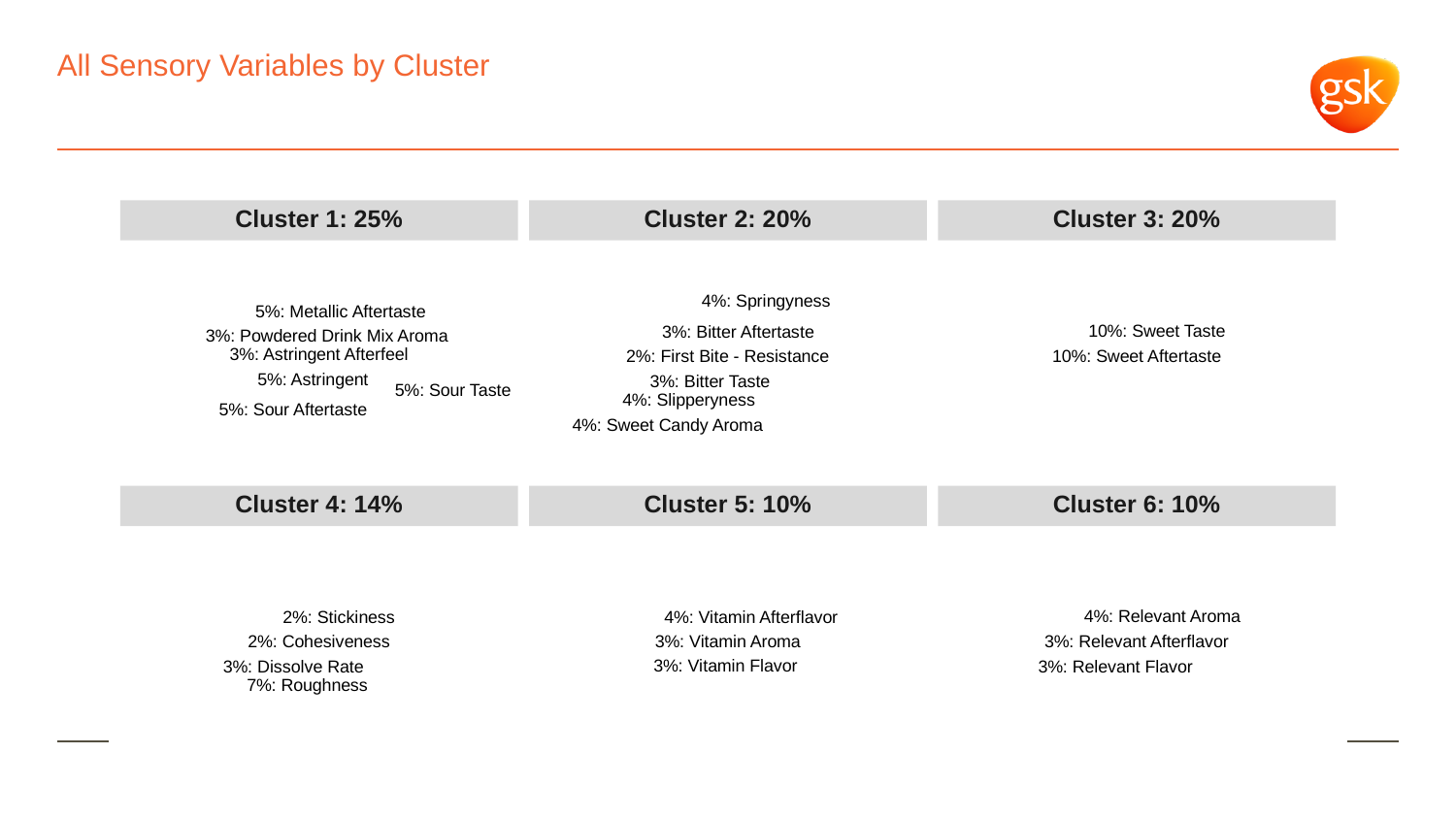

# All Sensory Variables by Cluster

Cluster 1: 25%
Cluster 2: 20%
Cluster 3: 20%
4%: Springyness
5%: Metallic Aftertaste
10%: Sweet Taste
3%: Bitter Aftertaste
3%: Powdered Drink Mix Aroma
3%: Astringent Afterfeel
2%: First Bite - Resistance
10%: Sweet Aftertaste
5%: Astringent
3%: Bitter Taste
5%: Sour Taste
4%: Slipperyness
5%: Sour Aftertaste
4%: Sweet Candy Aroma

Cluster 4: 14%
Cluster 5: 10%
Cluster 6: 10%
4%: Relevant Aroma
2%: Stickiness
4%: Vitamin Afterflavor
2%: Cohesiveness
3%: Vitamin Aroma
3%: Relevant Afterflavor
3%: Vitamin Flavor
3%: Dissolve Rate
3%: Relevant Flavor
7%: Roughness